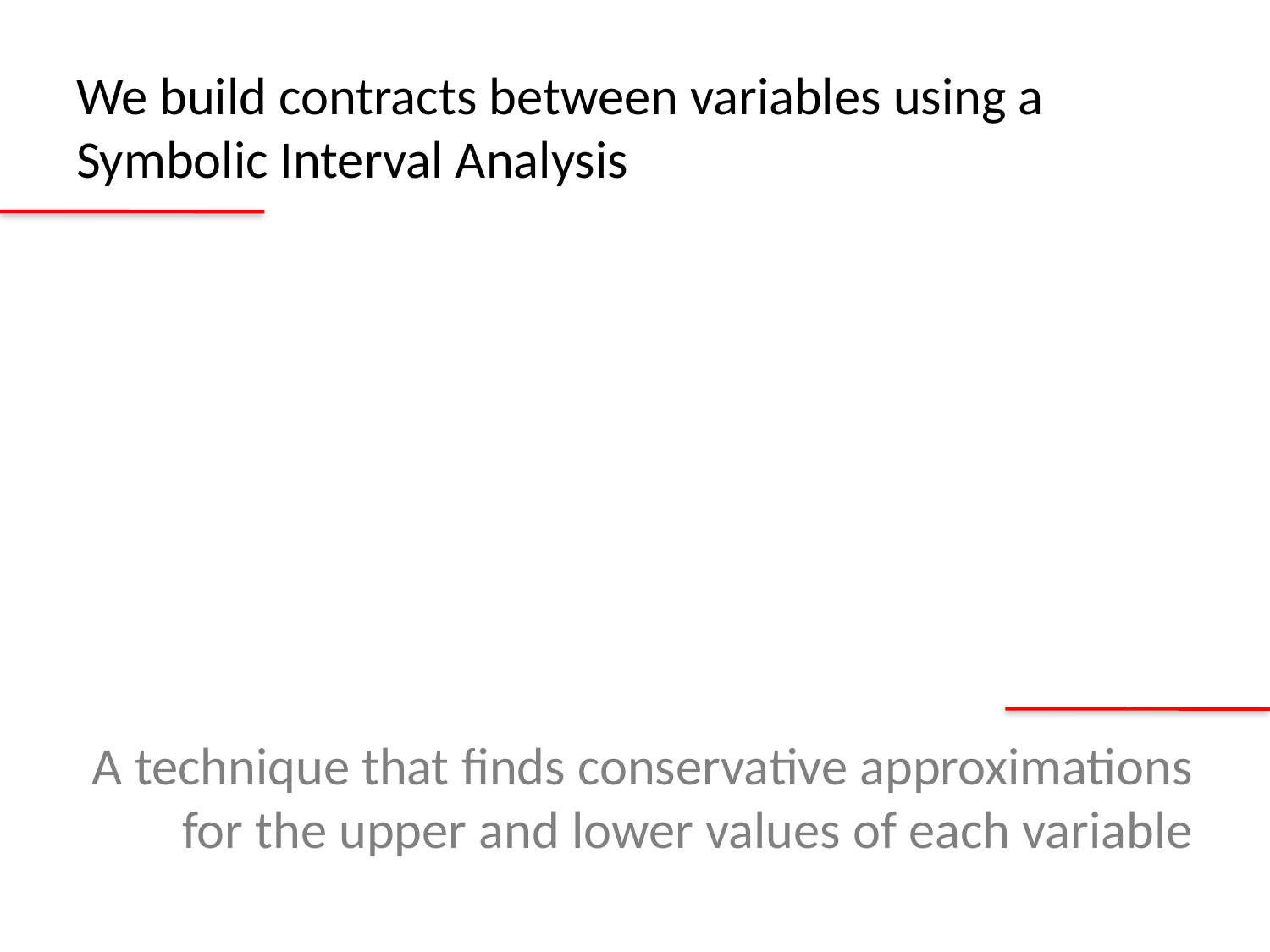

# We build contracts between variables using a Symbolic Interval Analysis
A technique that finds conservative approximations for the upper and lower values of each variable